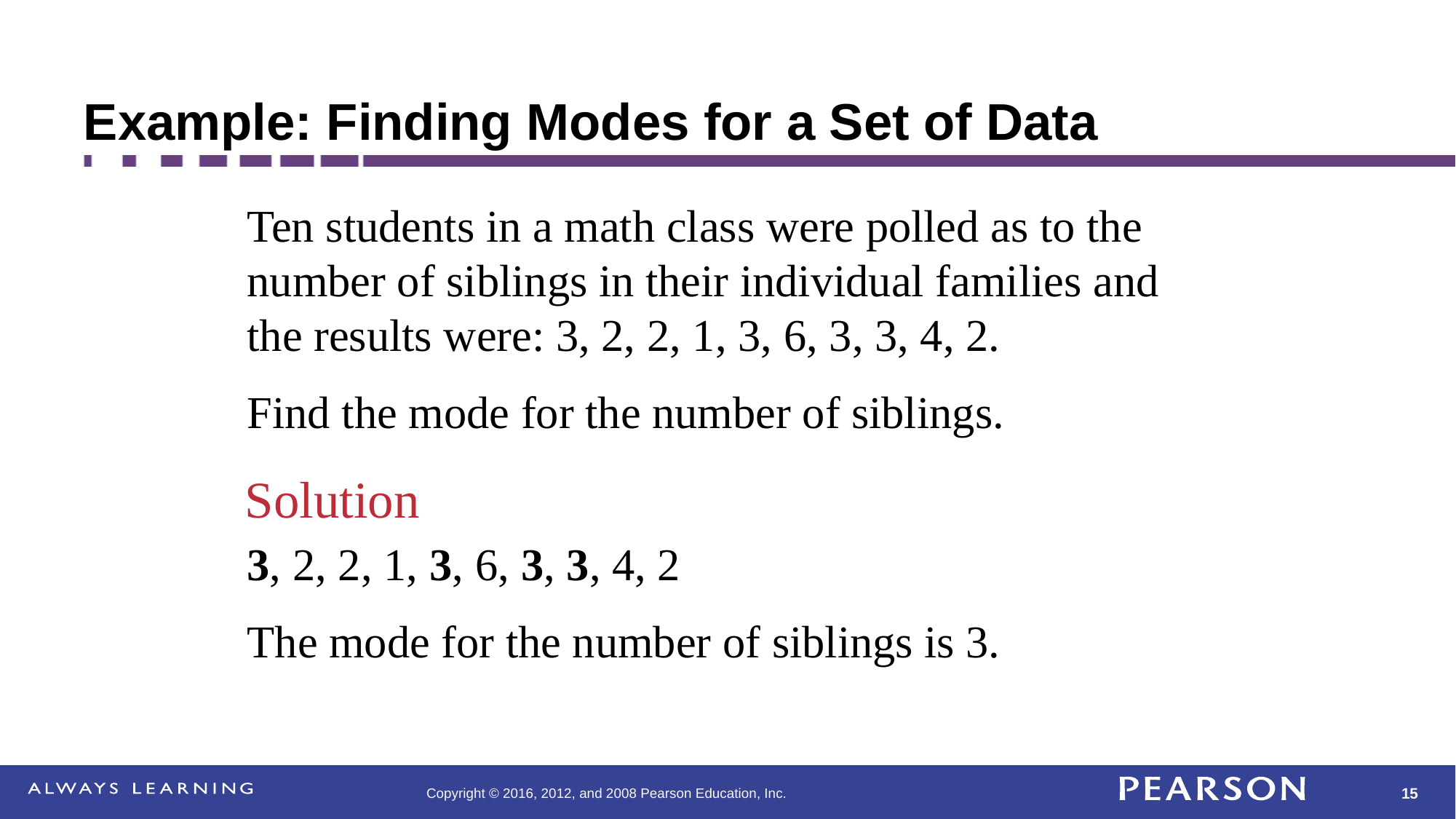

# Example: Finding Modes for a Set of Data
Ten students in a math class were polled as to the number of siblings in their individual families and the results were: 3, 2, 2, 1, 3, 6, 3, 3, 4, 2.
Find the mode for the number of siblings.
Solution
3, 2, 2, 1, 3, 6, 3, 3, 4, 2
The mode for the number of siblings is 3.